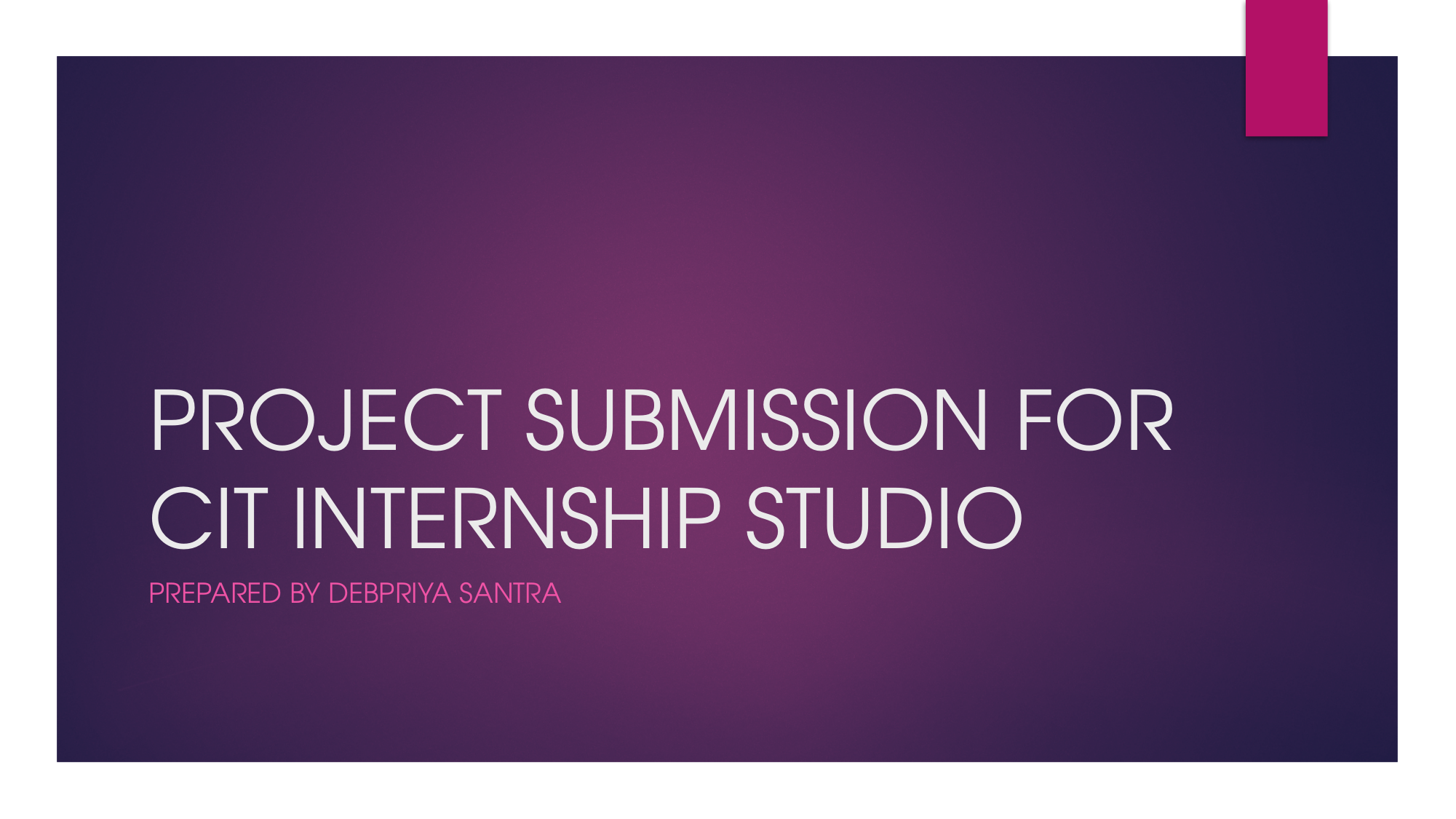

# PROJECT SUBMISSION FOR CIT INTERNSHIP STUDIO
PREPARED BY DEBPRIYA SAntra